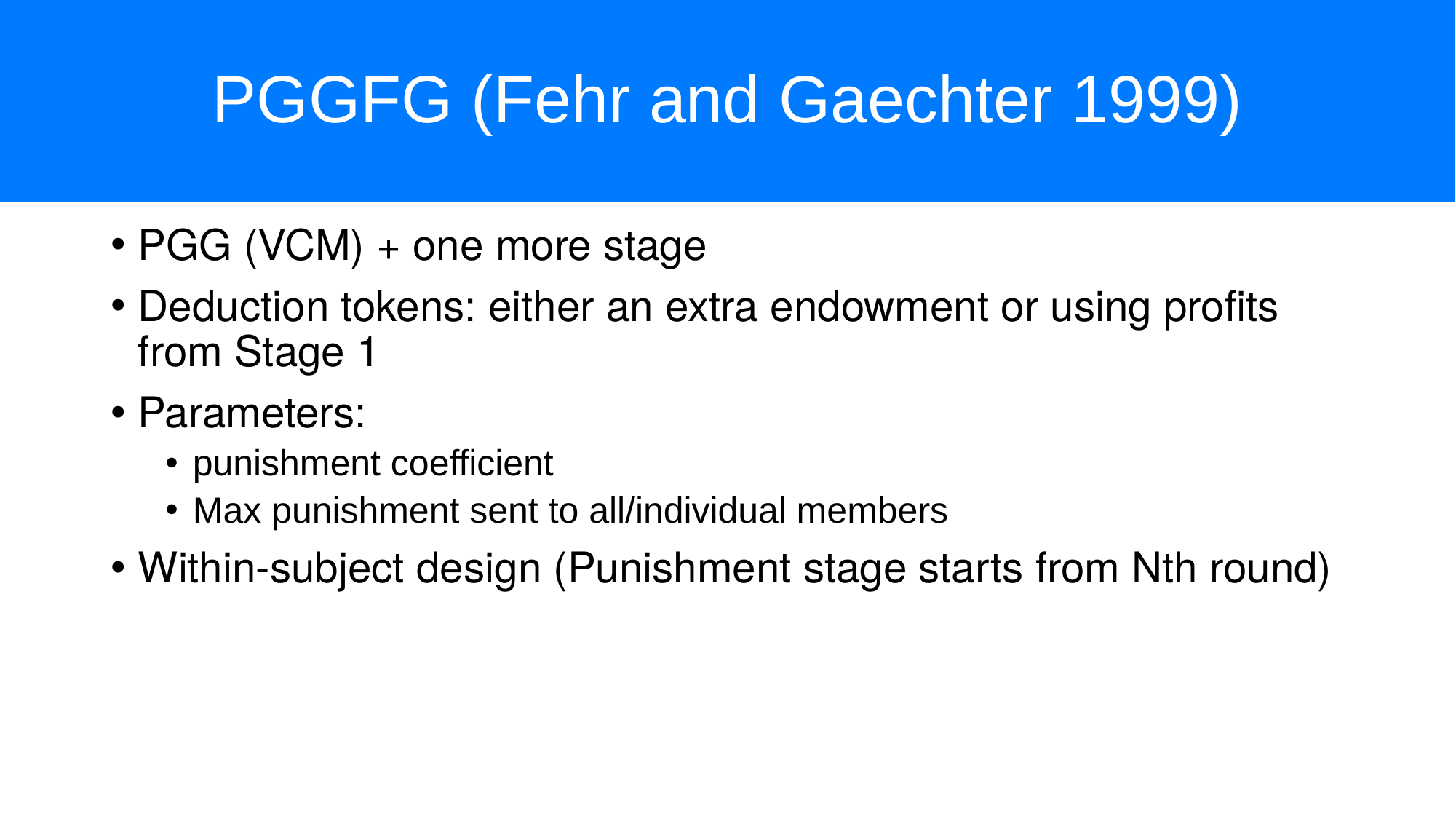

# PGGFG (Fehr and Gaechter 1999)
PGG (VCM) + one more stage
Deduction tokens: either an extra endowment or using profits from Stage 1
Parameters:
punishment coefficient
Max punishment sent to all/individual members
Within-subject design (Punishment stage starts from Nth round)